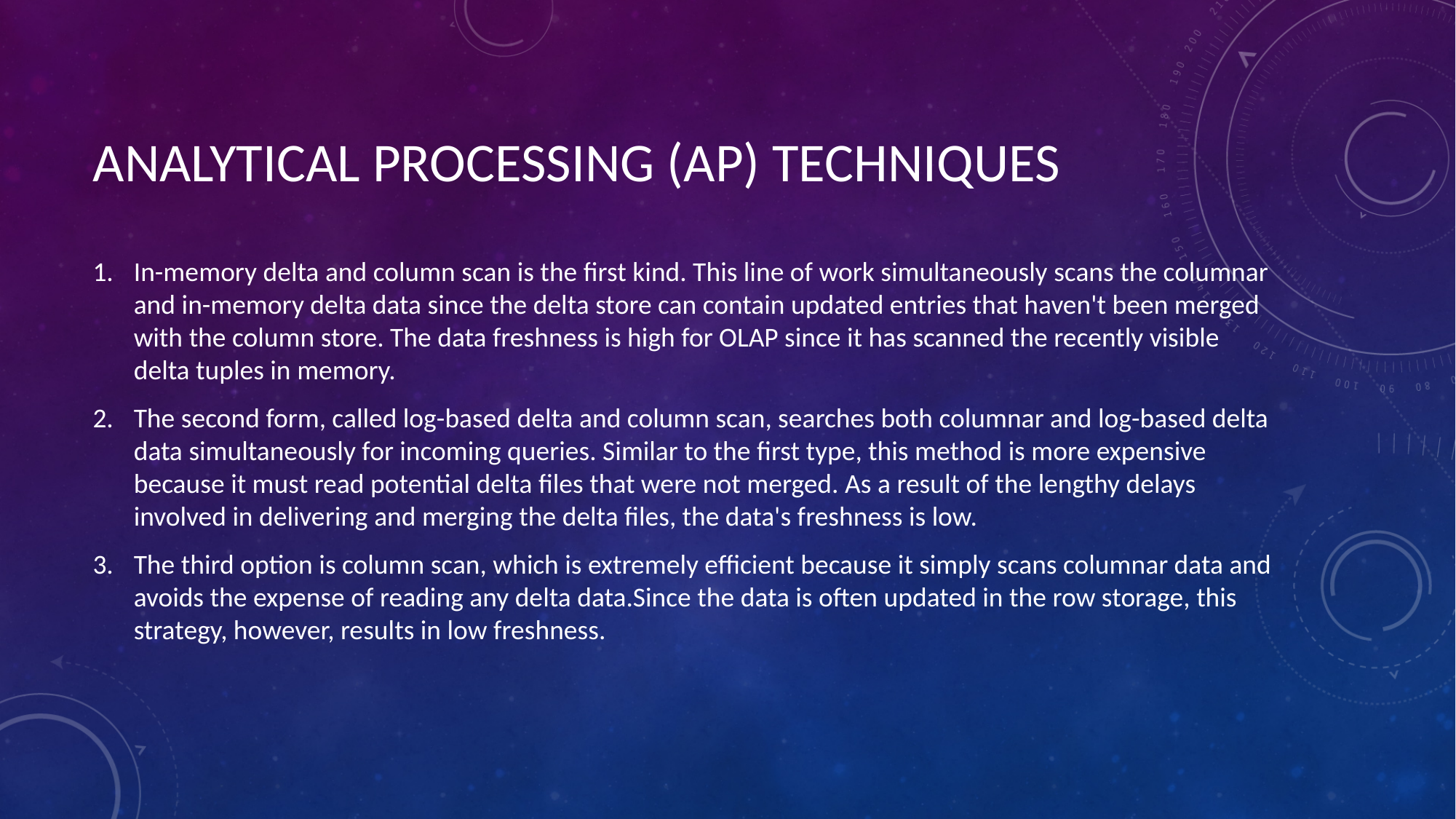

# Analytical Processing (AP) Techniques
In-memory delta and column scan is the first kind. This line of work simultaneously scans the columnar and in-memory delta data since the delta store can contain updated entries that haven't been merged with the column store. The data freshness is high for OLAP since it has scanned the recently visible delta tuples in memory.
The second form, called log-based delta and column scan, searches both columnar and log-based delta data simultaneously for incoming queries. Similar to the first type, this method is more expensive because it must read potential delta files that were not merged. As a result of the lengthy delays involved in delivering and merging the delta files, the data's freshness is low.
The third option is column scan, which is extremely efficient because it simply scans columnar data and avoids the expense of reading any delta data.Since the data is often updated in the row storage, this strategy, however, results in low freshness.